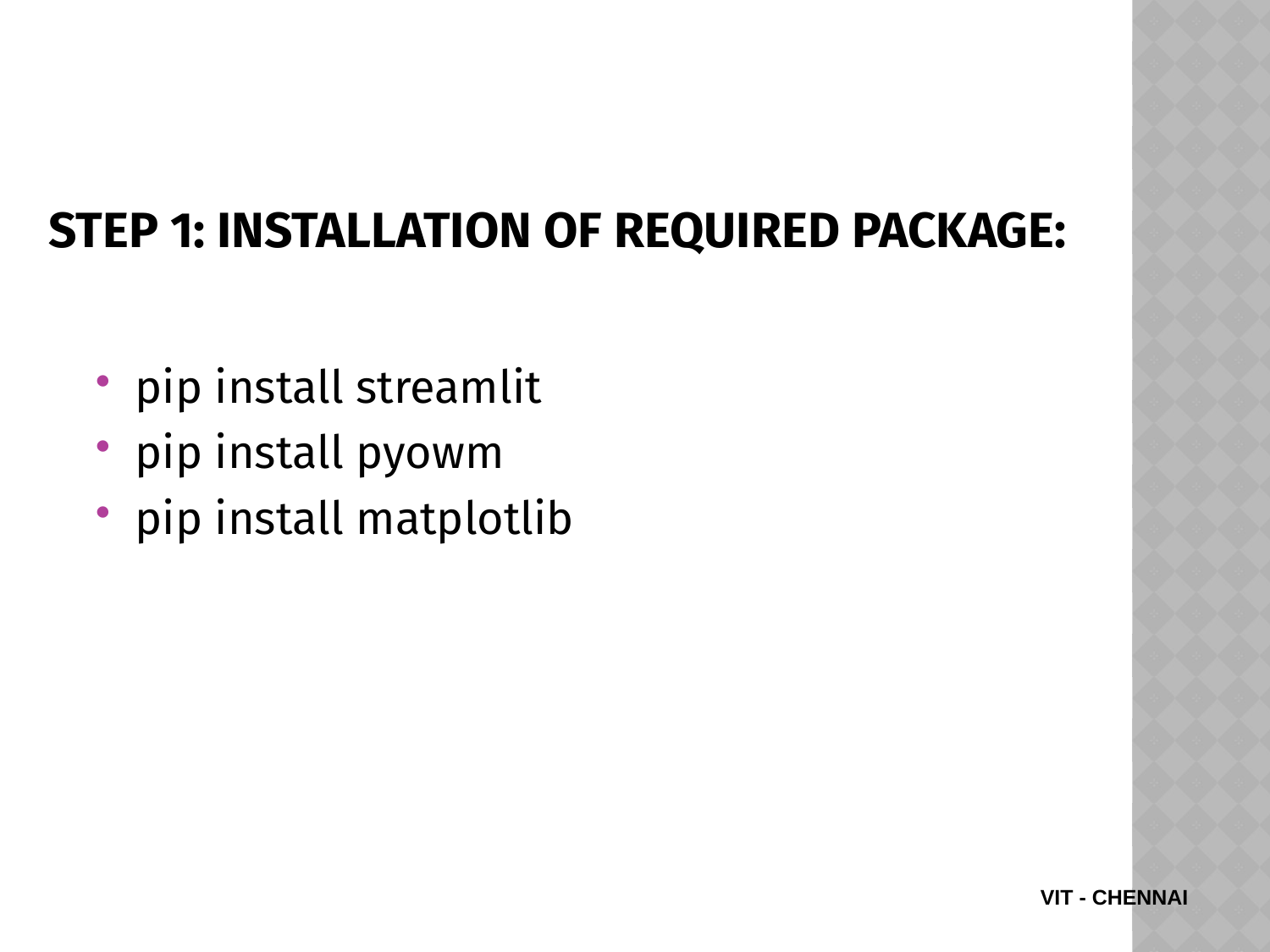

# Step 1: Installation of required package:

pip install streamlit
pip install pyowm
pip install matplotlib

   VIT - CHENNAI